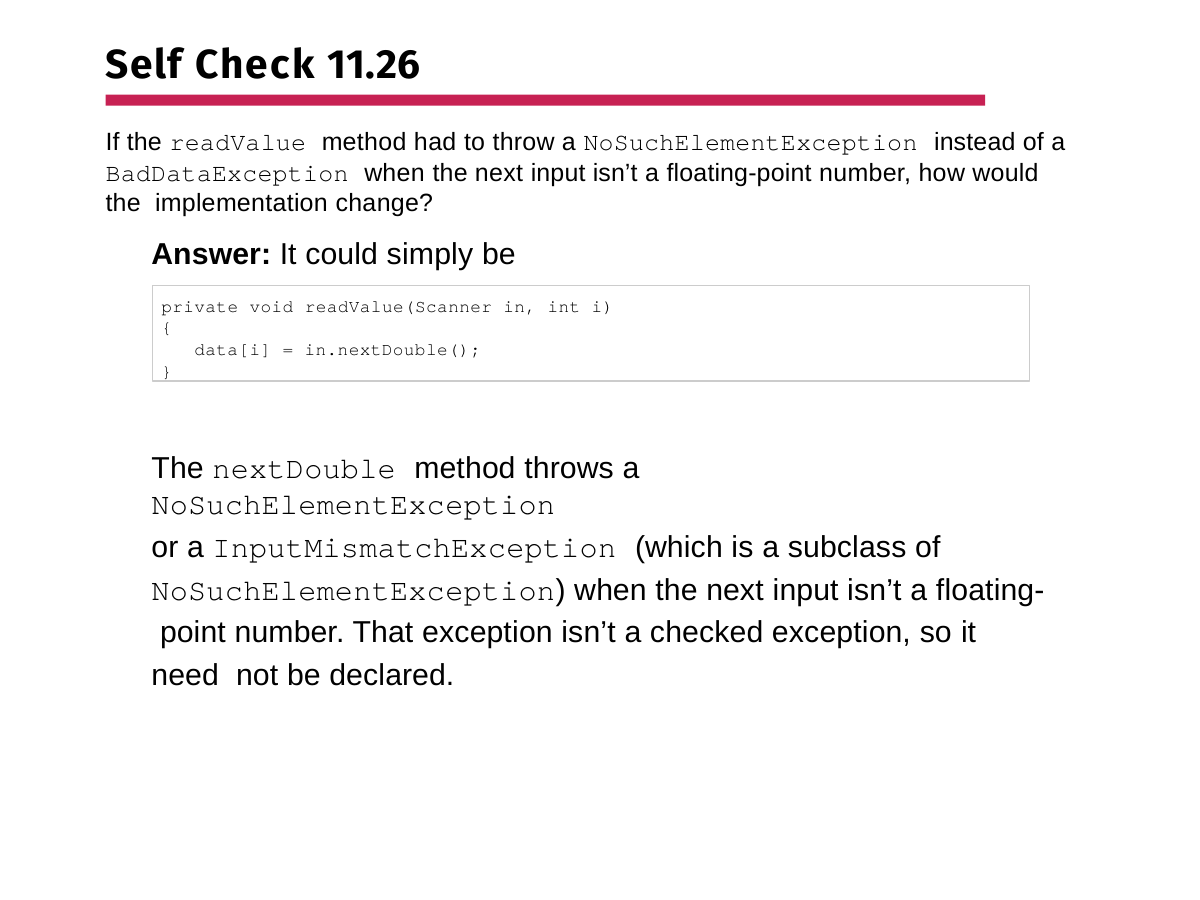

# Self Check 11.26

If the readValue method had to throw a NoSuchElementException instead of a  BadDataException when the next input isn’t a floating-point number, how would the  implementation change?
Answer: It could simply be

The nextDouble method throws a NoSuchElementException
or a InputMismatchException (which is a subclass of  NoSuchElementException) when the next input isn’t a floating-  point number. That exception isn’t a checked exception, so it need  not be declared.
private void readValue(Scanner in, int i)
{
data[i] = in.nextDouble();
}